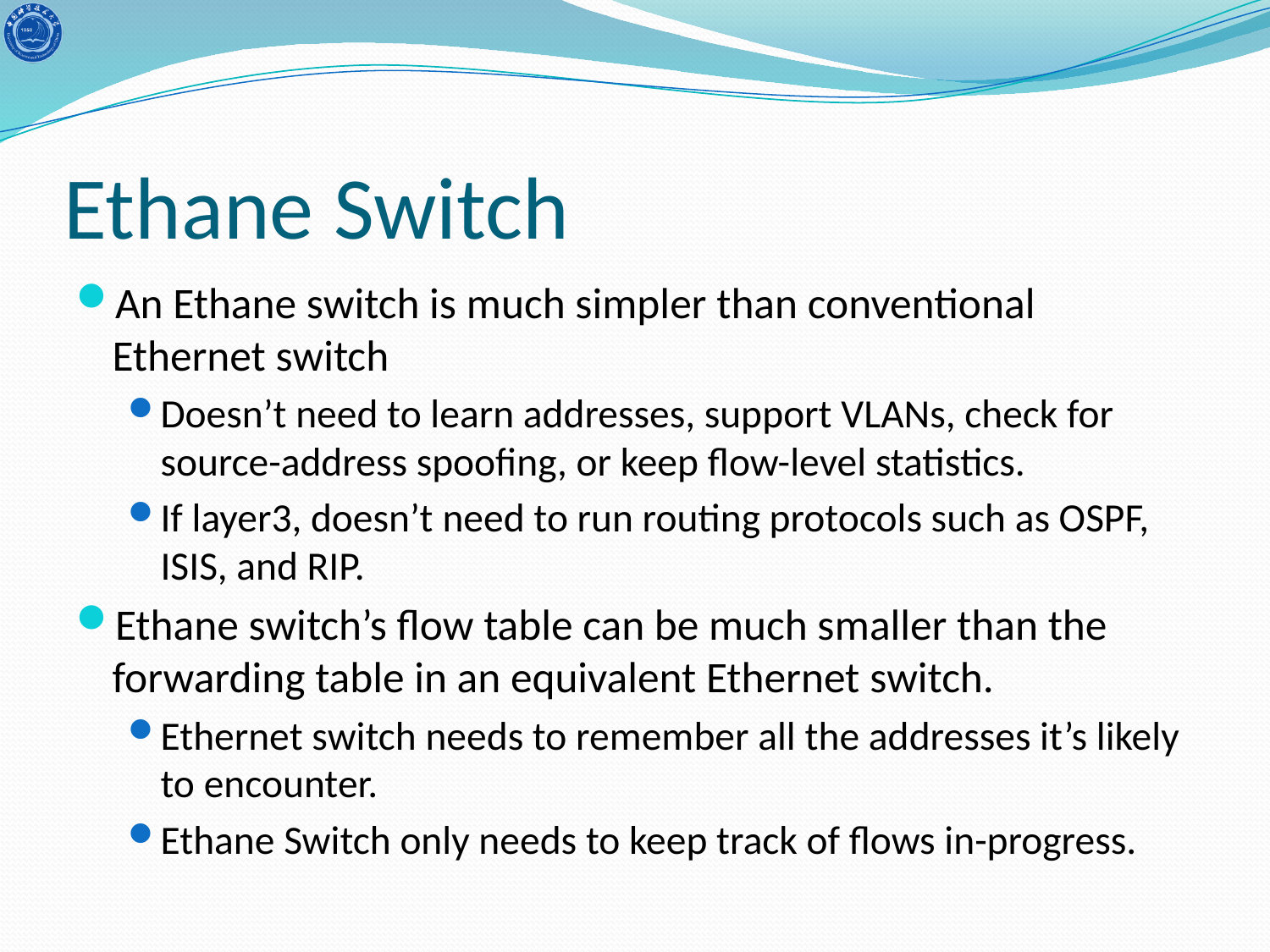

# Ethane Switch
An Ethane switch is much simpler than conventional Ethernet switch
Doesn’t need to learn addresses, support VLANs, check for source-address spoofing, or keep flow-level statistics.
If layer3, doesn’t need to run routing protocols such as OSPF, ISIS, and RIP.
Ethane switch’s flow table can be much smaller than the forwarding table in an equivalent Ethernet switch.
Ethernet switch needs to remember all the addresses it’s likely to encounter.
Ethane Switch only needs to keep track of flows in-progress.